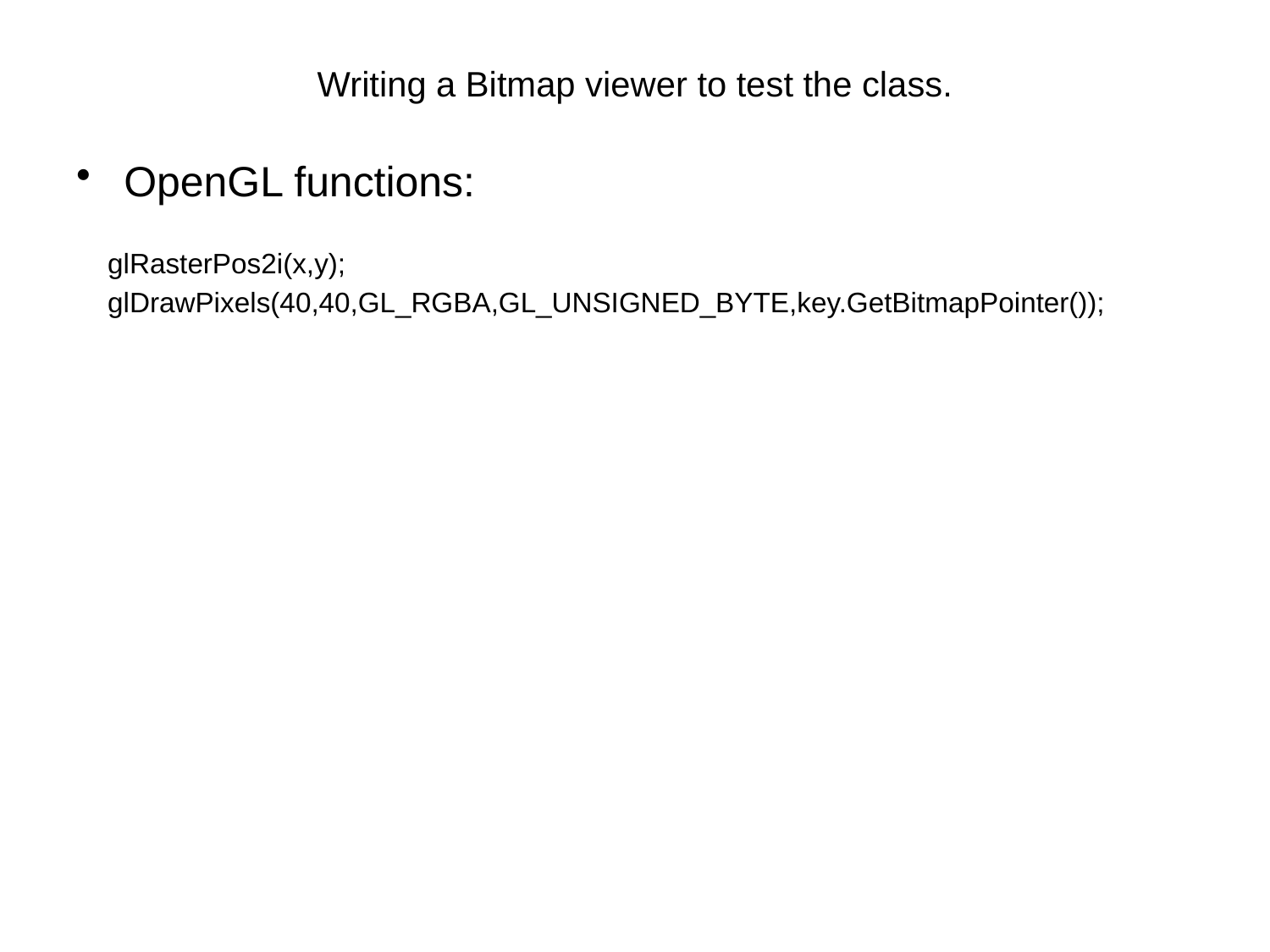

# Writing a Bitmap viewer to test the class.
OpenGL functions:

    glRasterPos2i(x,y);
    glDrawPixels(40,40,GL_RGBA,GL_UNSIGNED_BYTE,key.GetBitmapPointer());